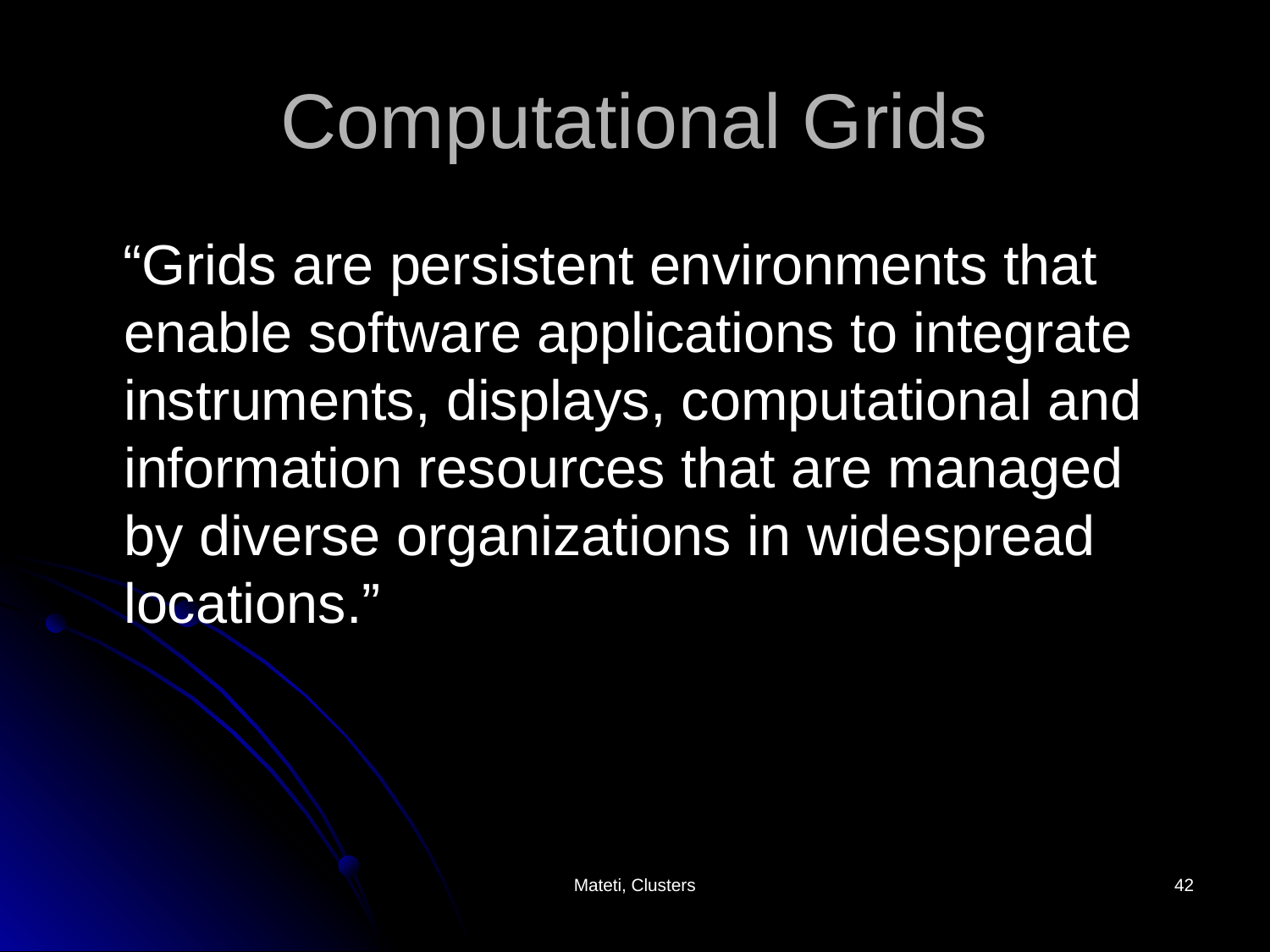

# Computational Grids
   “Grids are persistent environments that enable software applications to integrate instruments, displays, computational and information resources that are managed by diverse organizations in widespread locations.”

Mateti, Clusters
42